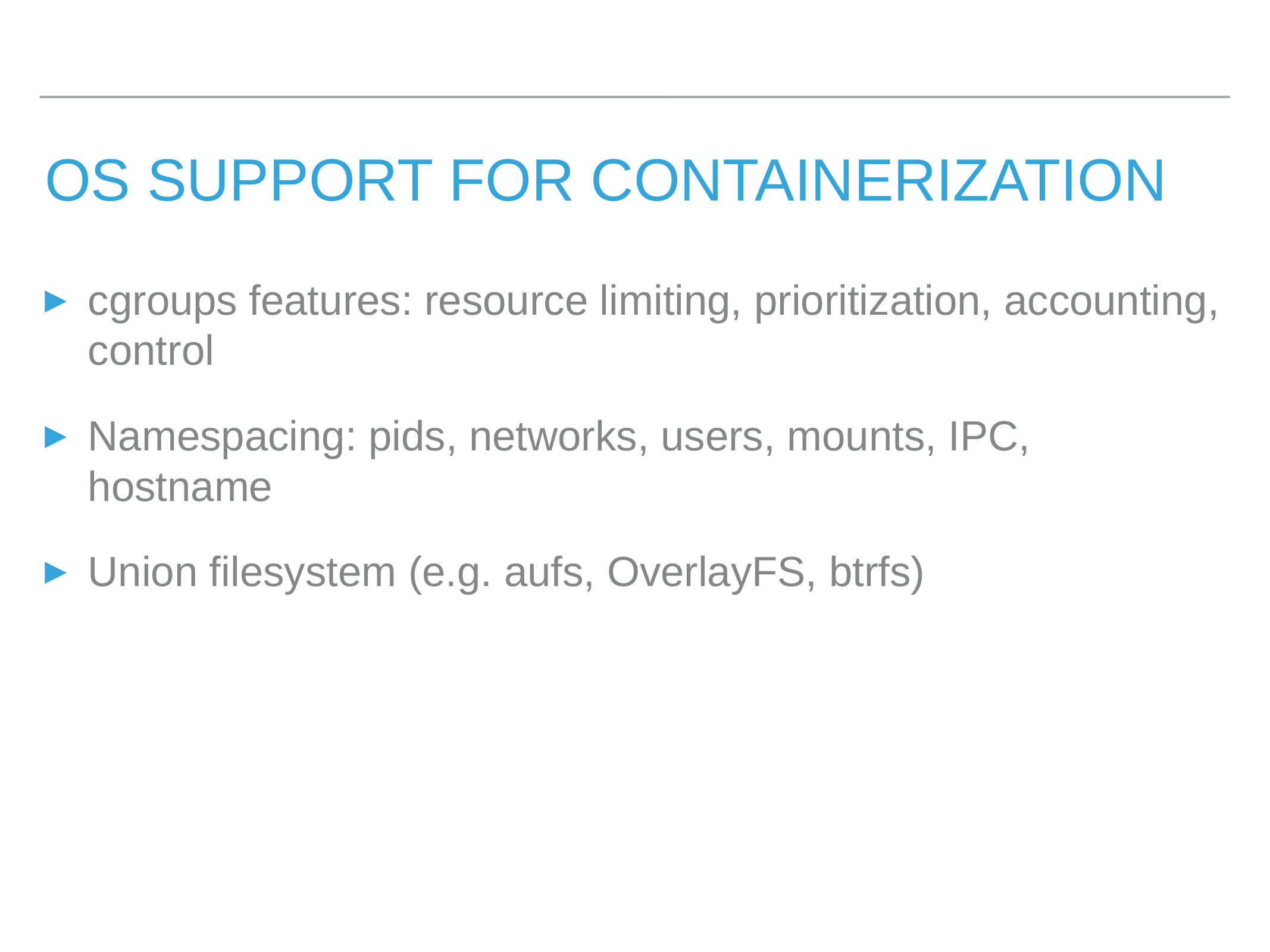

# OS Support for containerization
cgroups features: resource limiting, prioritization, accounting, control
Namespacing: pids, networks, users, mounts, IPC, hostname
Union filesystem (e.g. aufs, OverlayFS, btrfs)